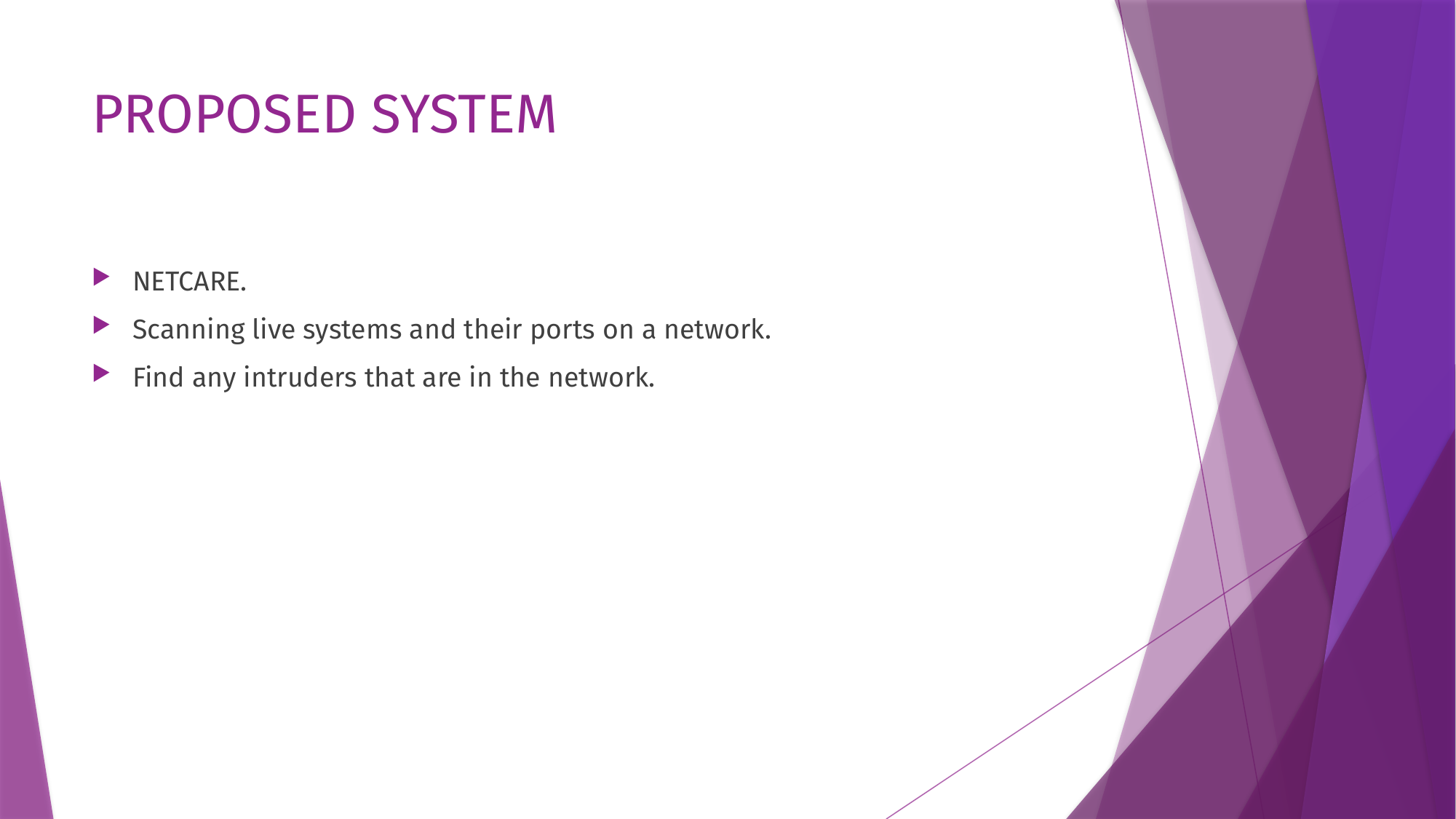

# PROPOSED SYSTEM
NETCARE.
Scanning live systems and their ports on a network.
Find any intruders that are in the network.